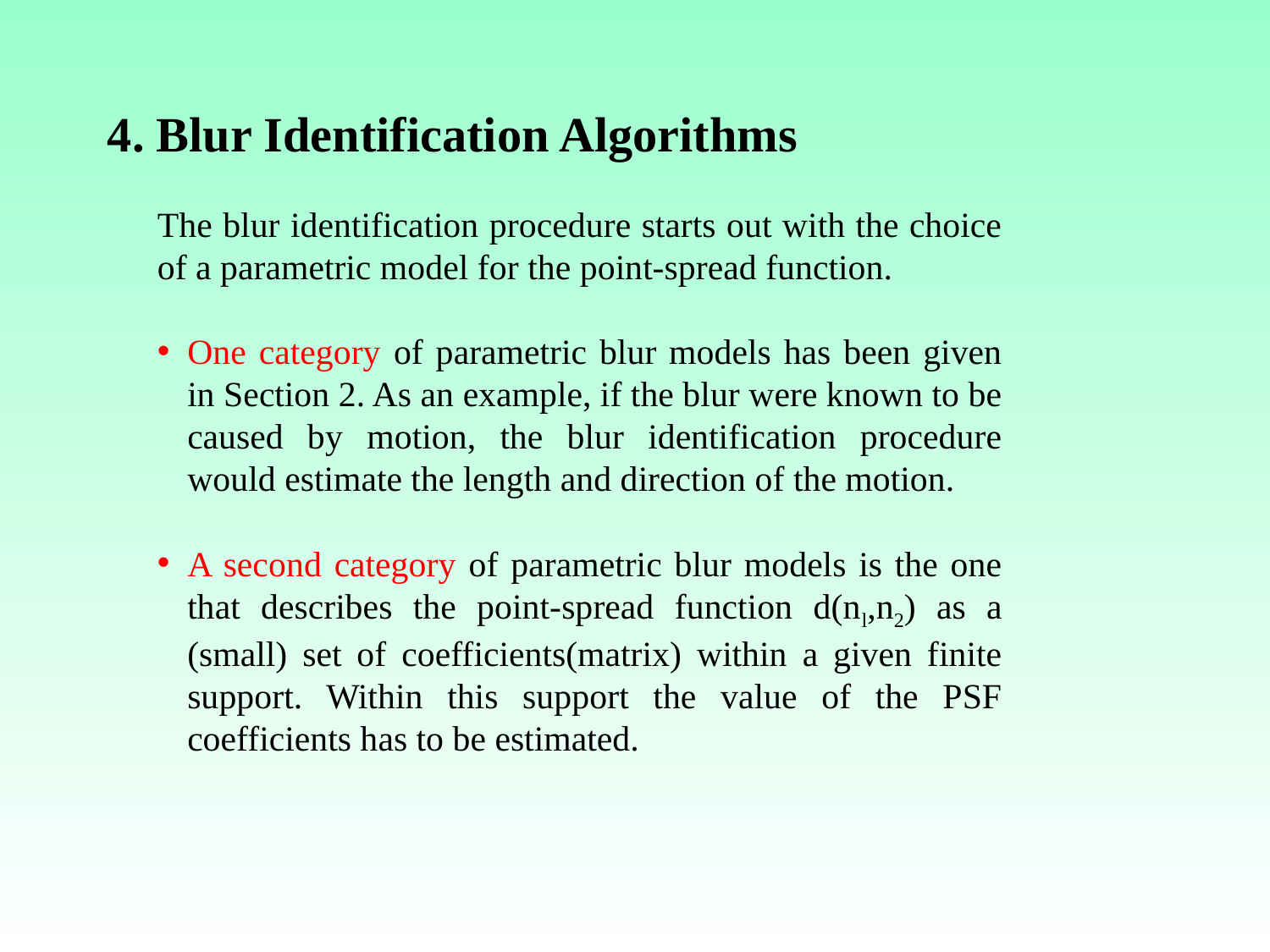

4. Blur Identification Algorithms
The blur identification procedure starts out with the choice of a parametric model for the point-spread function.

One category of parametric blur models has been given in Section 2. As an example, if the blur were known to be caused by motion, the blur identification procedure would estimate the length and direction of the motion.

A second category of parametric blur models is the one that describes the point-spread function d(nl,n2) as a (small) set of coefficients(matrix) within a given finite support. Within this support the value of the PSF coefficients has to be estimated.